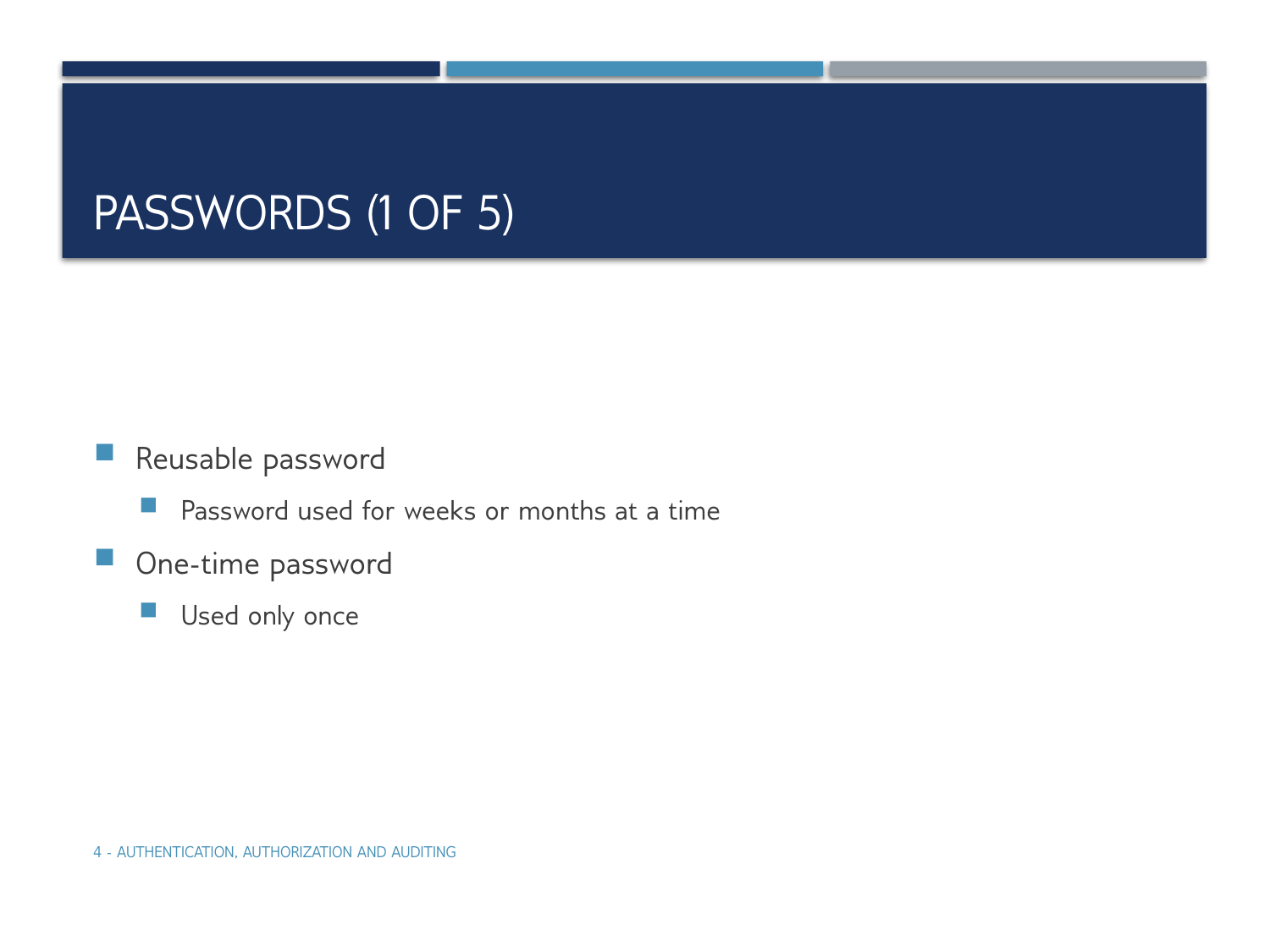

# Passwords (1 of 5)
Reusable password
Password used for weeks or months at a time
One-time password
Used only once

4 - Authentication, Authorization and Auditing
5-6